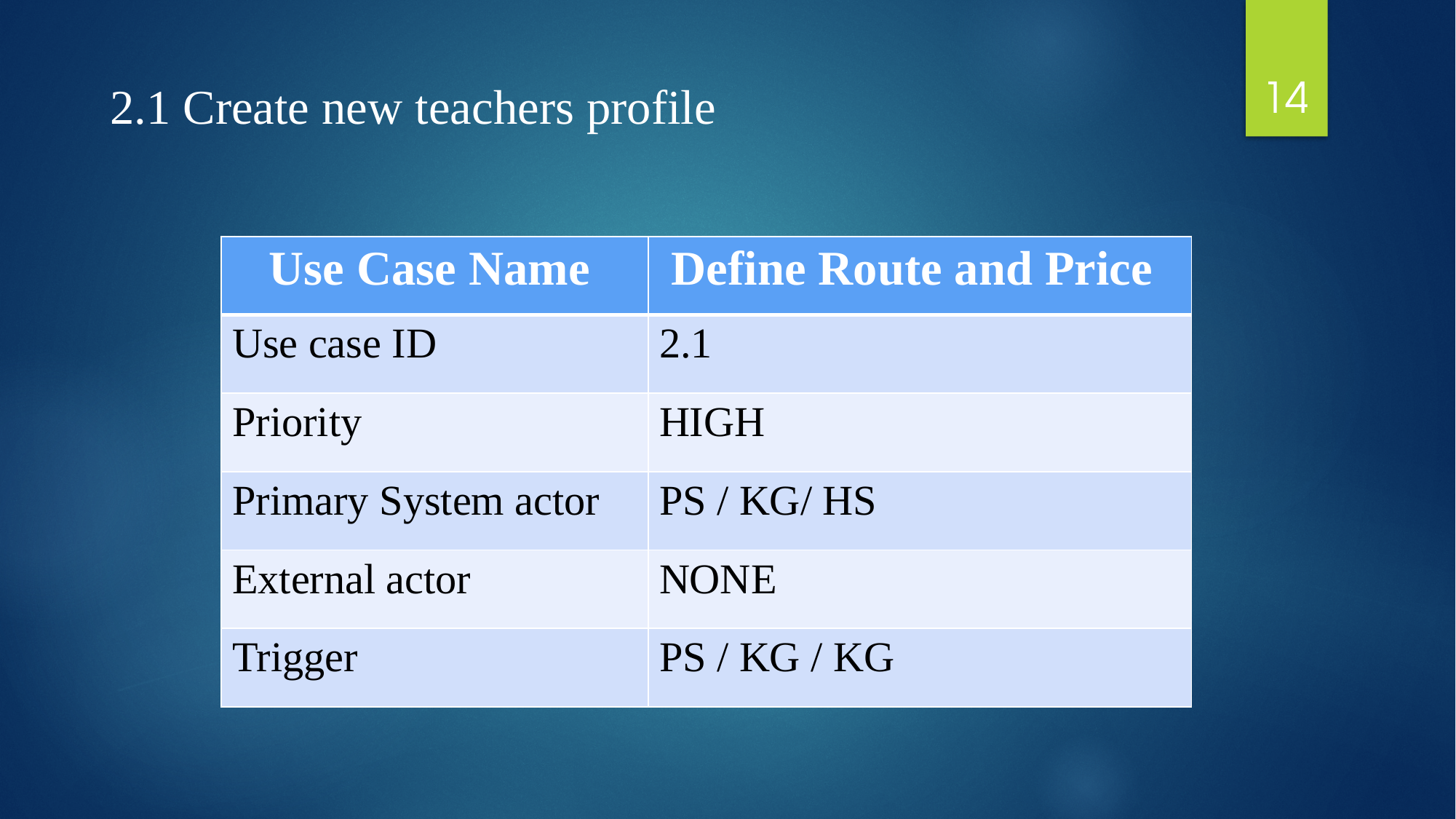

14
2.1 Create new teachers profile
| Use Case Name | Define Route and Price |
| --- | --- |
| Use case ID | 2.1 |
| Priority | HIGH |
| Primary System actor | PS / KG/ HS |
| External actor | NONE |
| Trigger | PS / KG / KG |